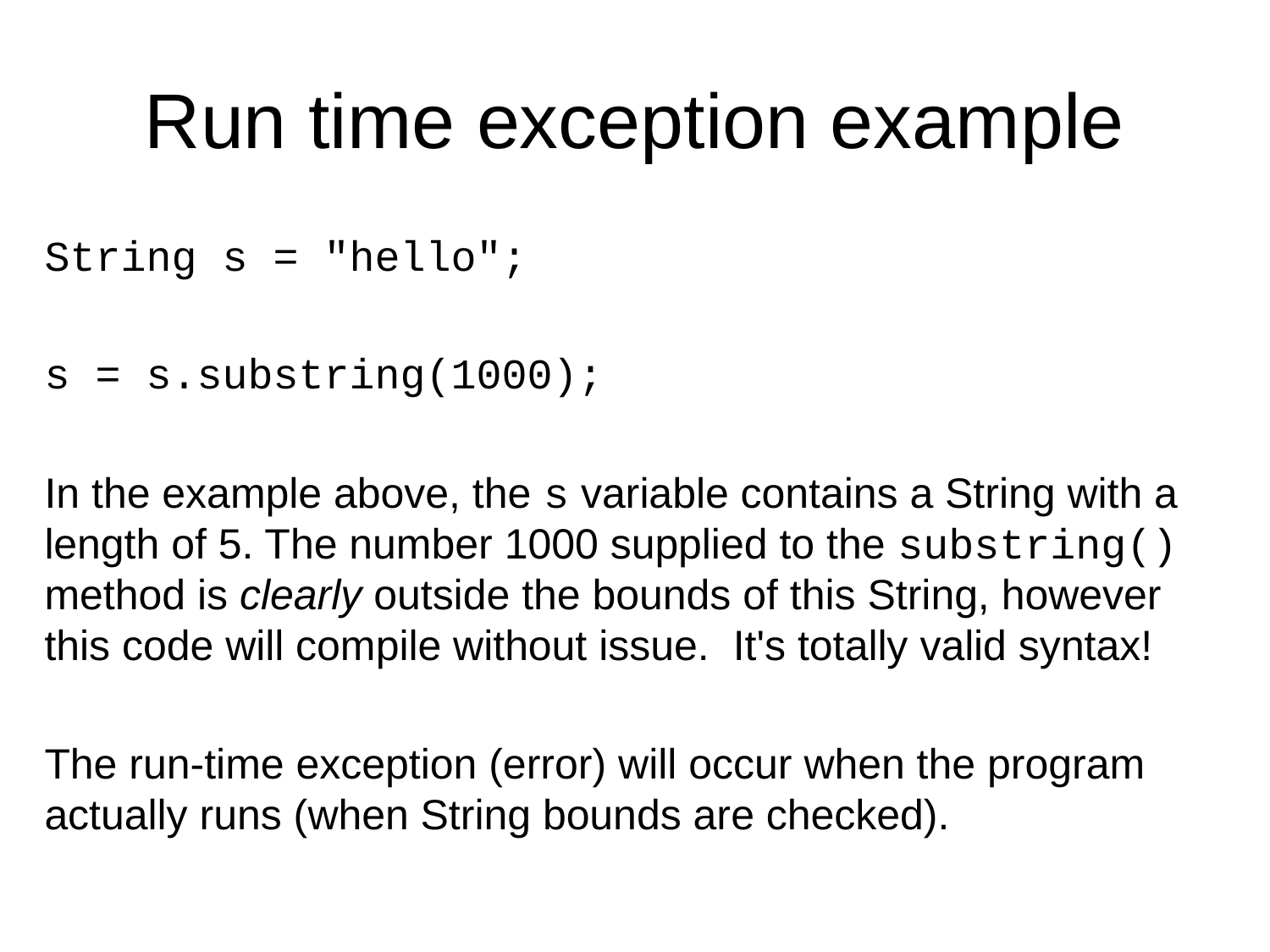

# Run time exception example
String s = "hello";

s = s.substring(1000);

In the example above, the s variable contains a String with a length of 5. The number 1000 supplied to the substring() method is clearly outside the bounds of this String, however this code will compile without issue.  It's totally valid syntax!

The run-time exception (error) will occur when the program actually runs (when String bounds are checked).